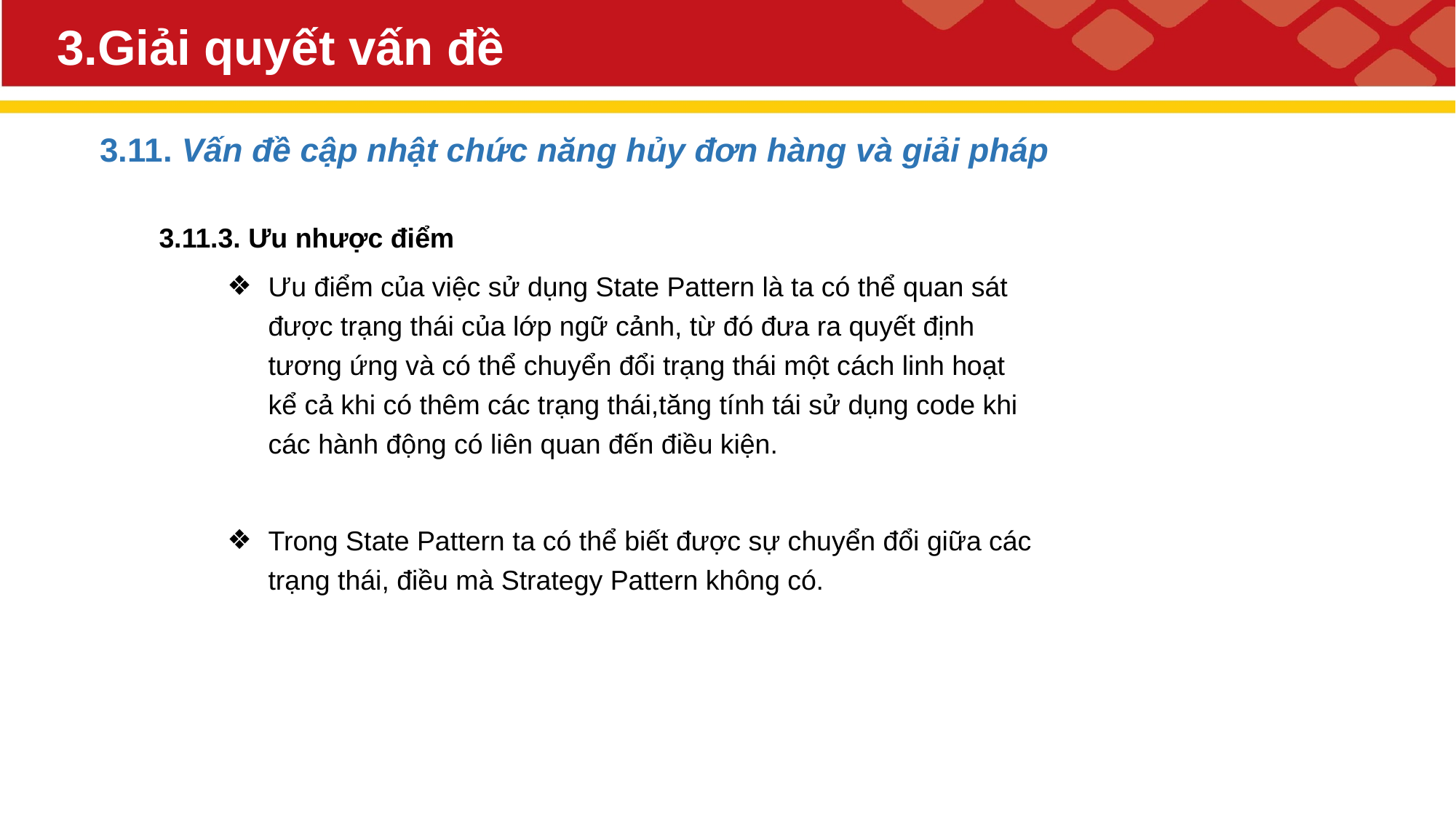

# 3.Giải quyết vấn đề
3.11. Vấn đề cập nhật chức năng hủy đơn hàng và giải pháp
3.11.3. Ưu nhược điểm
Ưu điểm của việc sử dụng State Pattern là ta có thể quan sát được trạng thái của lớp ngữ cảnh, từ đó đưa ra quyết định tương ứng và có thể chuyển đổi trạng thái một cách linh hoạt kể cả khi có thêm các trạng thái,tăng tính tái sử dụng code khi các hành động có liên quan đến điều kiện.

Trong State Pattern ta có thể biết được sự chuyển đổi giữa các trạng thái, điều mà Strategy Pattern không có.